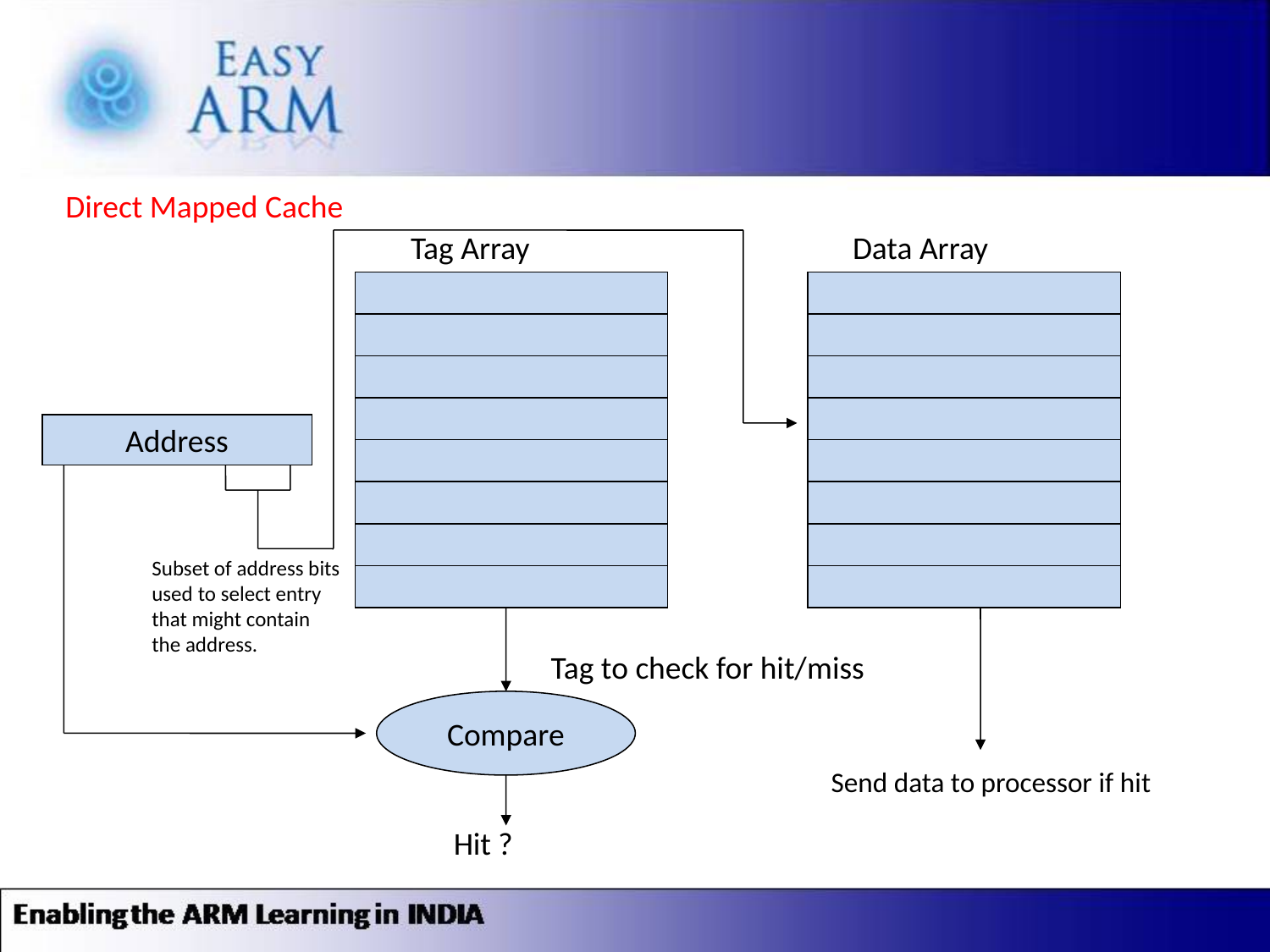

Direct Mapped Cache
Tag Array
Data Array

Address

Subset of address bits used to select entry that might contain the address.

Tag to check for hit/miss
Compare

Send data to processor if hit

Hit ?